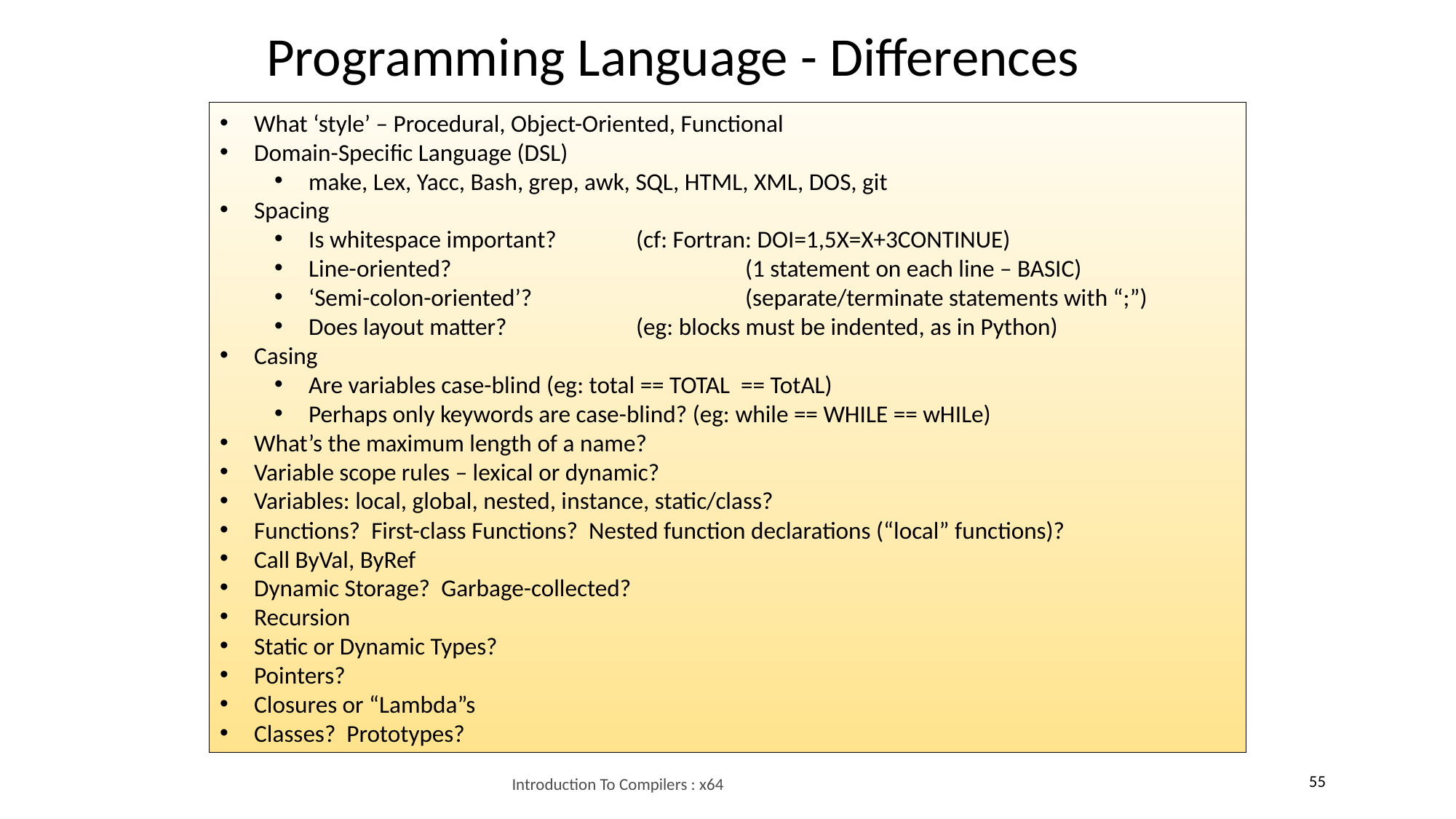

Programming Language - Differences
What ‘style’ – Procedural, Object-Oriented, Functional
Domain-Specific Language (DSL)
make, Lex, Yacc, Bash, grep, awk, SQL, HTML, XML, DOS, git
Spacing
Is whitespace important?  	(cf: Fortran: DOI=1,5X=X+3CONTINUE)
Line-oriented? 			(1 statement on each line – BASIC)
‘Semi-colon-oriented’? 		(separate/terminate statements with “;”)
Does layout matter?		(eg: blocks must be indented, as in Python)
Casing
Are variables case-blind (eg: total == TOTAL  == TotAL)
Perhaps only keywords are case-blind? (eg: while == WHILE == wHILe)
What’s the maximum length of a name?
Variable scope rules – lexical or dynamic?
Variables: local, global, nested, instance, static/class?
Functions?  First-class Functions?  Nested function declarations (“local” functions)?
Call ByVal, ByRef
Dynamic Storage?  Garbage-collected?
Recursion
Static or Dynamic Types?
Pointers?
Closures or “Lambda”s
Classes?  Prototypes?
55
Introduction To Compilers : x64